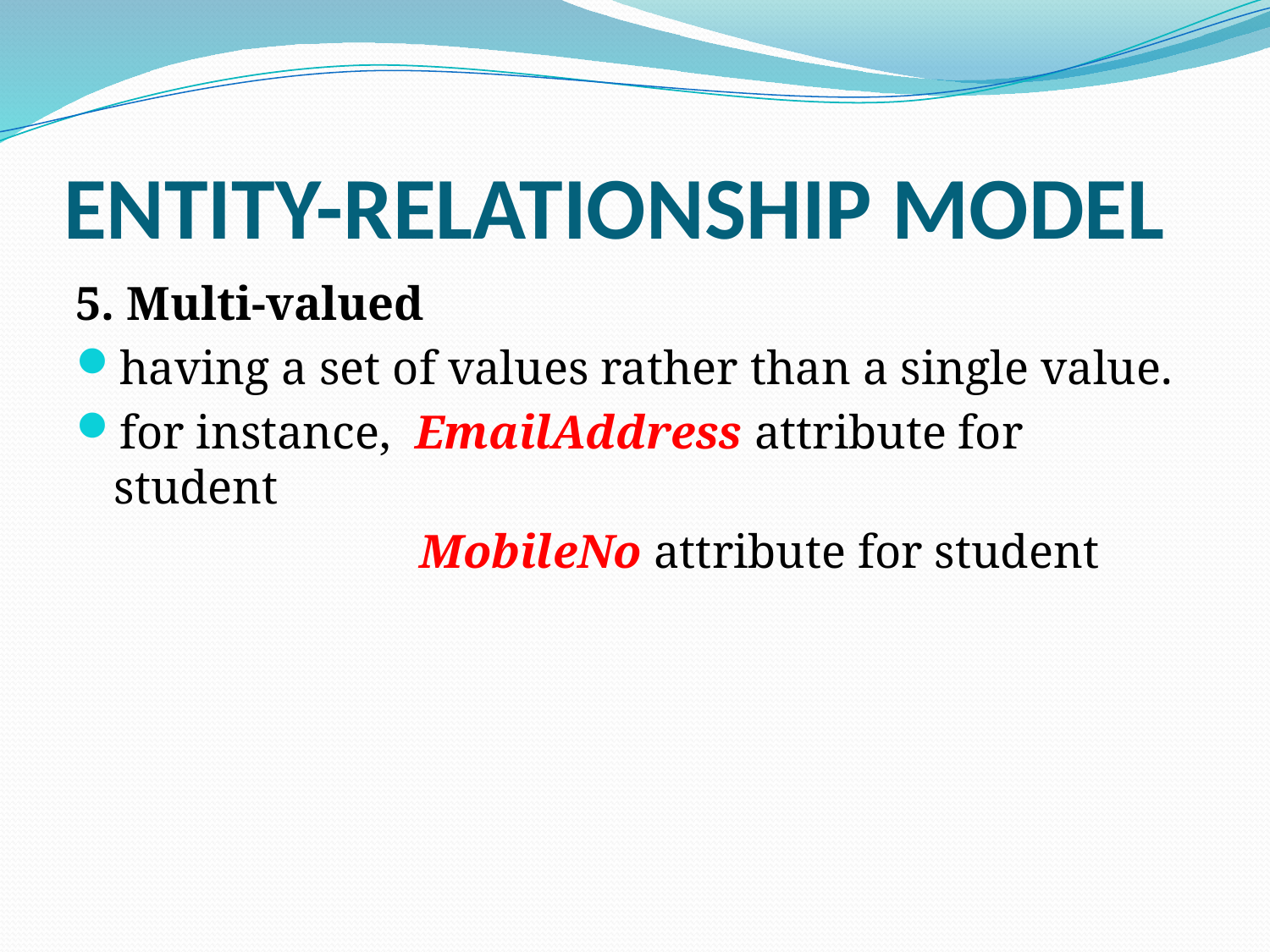

# ENTITY-RELATIONSHIP MODEL
5. Multi-valued
having a set of values rather than a single value.
for instance,  EmailAddress attribute for student
                             MobileNo attribute for student